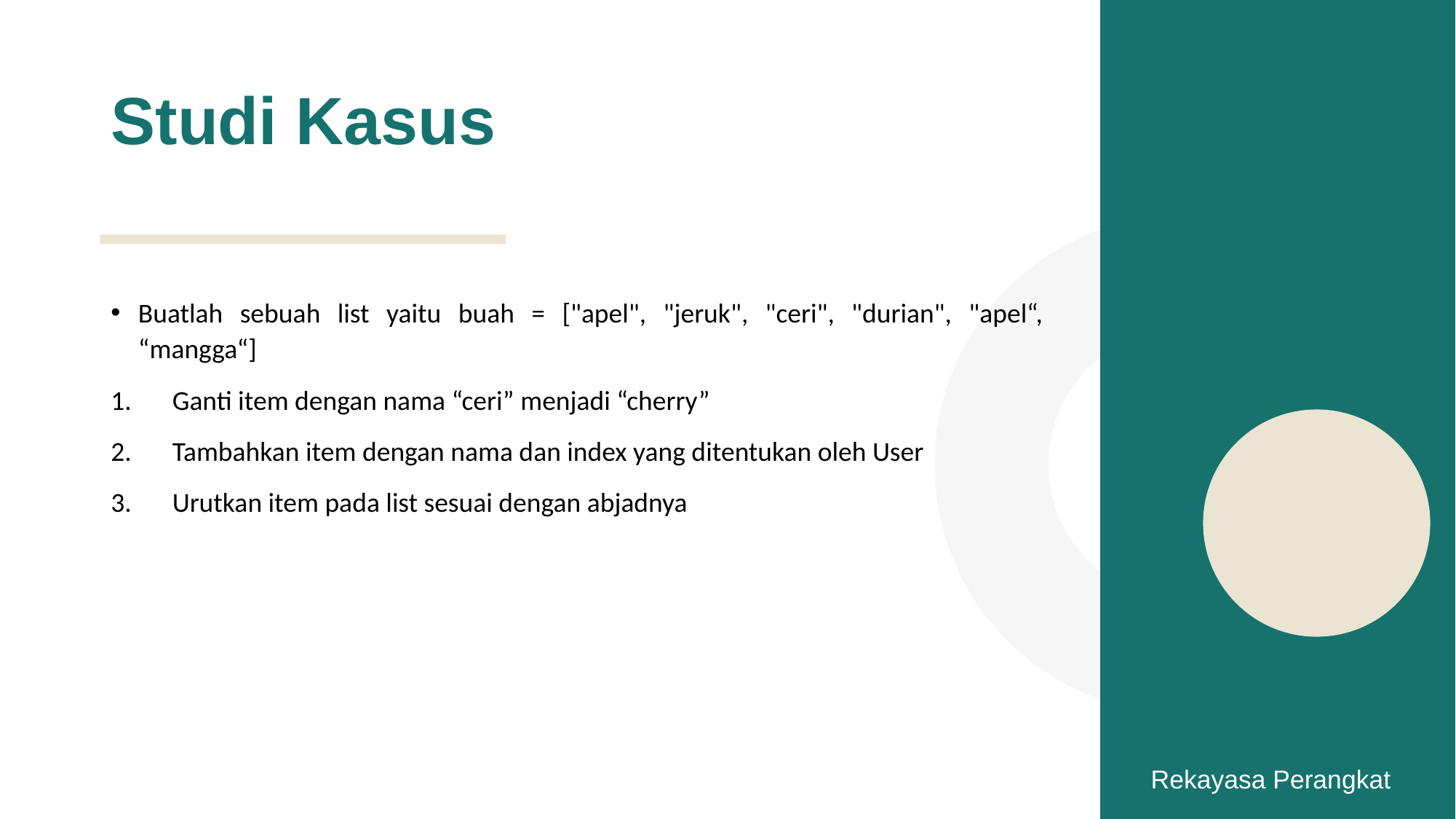

# Studi Kasus
Buatlah sebuah list yaitu buah = ["apel", "jeruk", "ceri", "durian", "apel“, “mangga“]
Ganti item dengan nama “ceri” menjadi “cherry”
Tambahkan item dengan nama dan index yang ditentukan oleh User
Urutkan item pada list sesuai dengan abjadnya